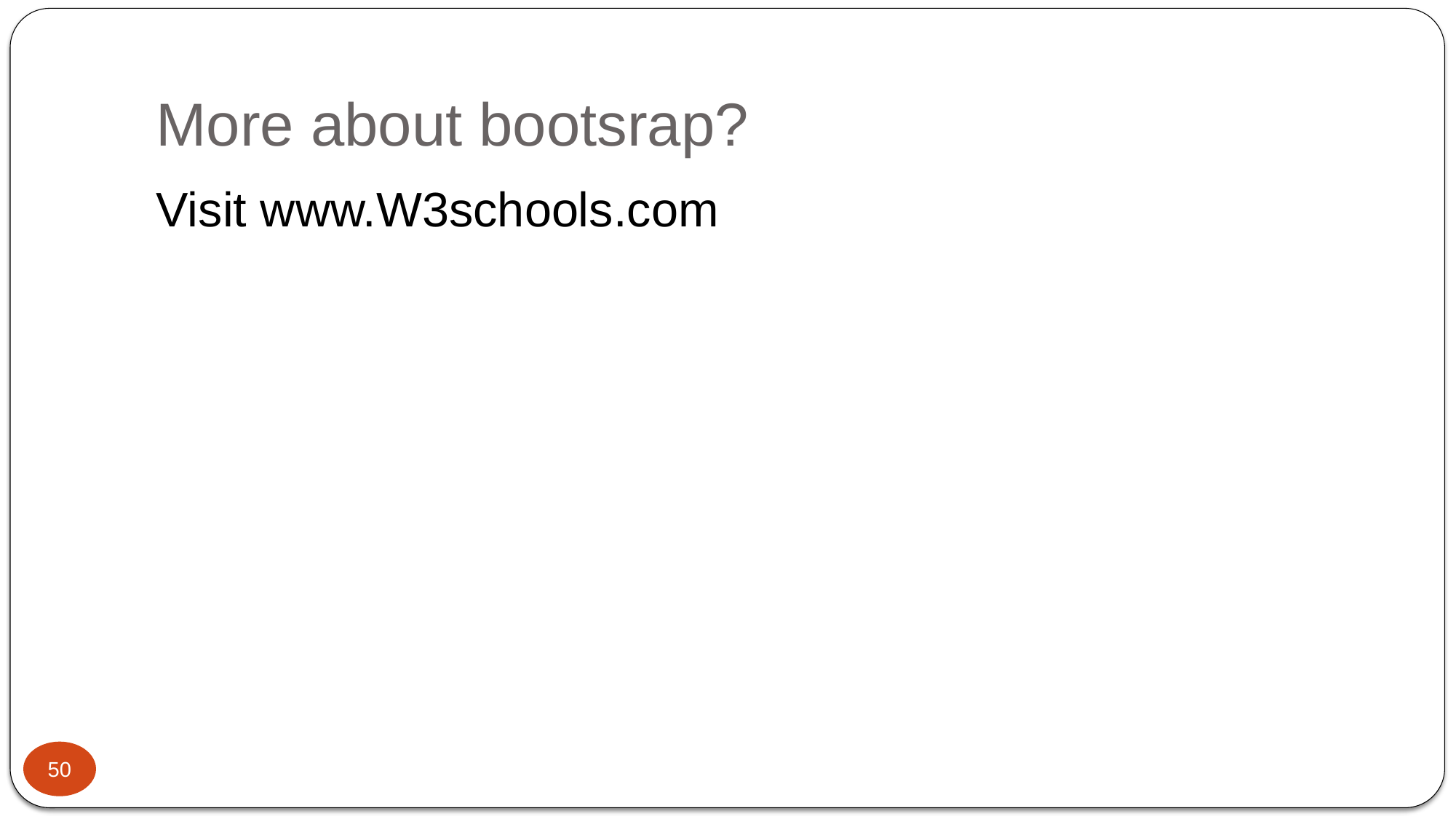

# More about bootsrap?
Visit www.W3schools.com
50